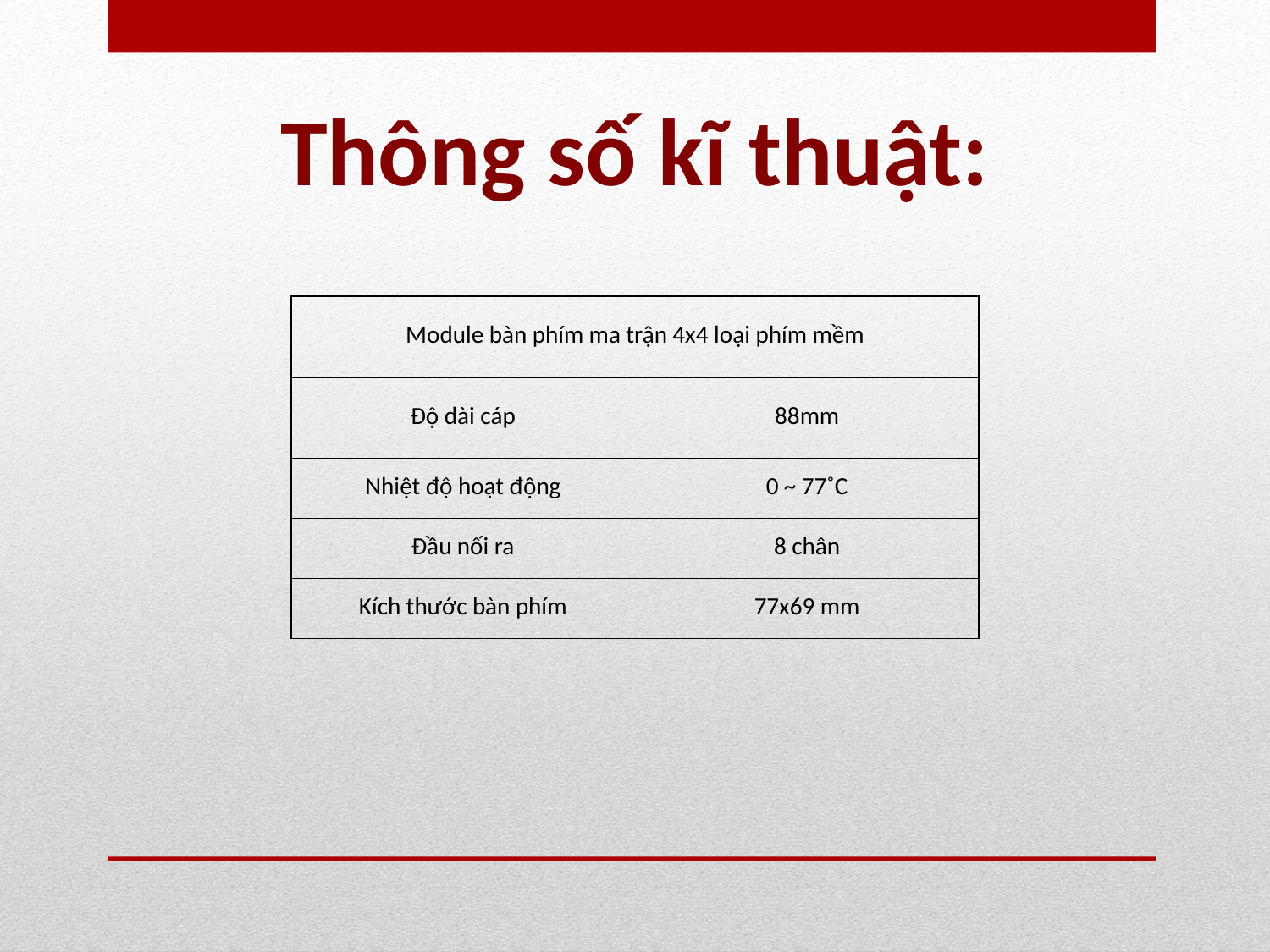

Thông số kĩ thuật:
| Module bàn phím ma trận 4x4 loại phím mềm |  |
| --- | --- |
| Độ dài cáp | 88mm |
| Nhiệt độ hoạt động | 0 ~ 77˚C |
| Đầu nối ra | 8 chân |
| Kích thước bàn phím | 77x69 mm |